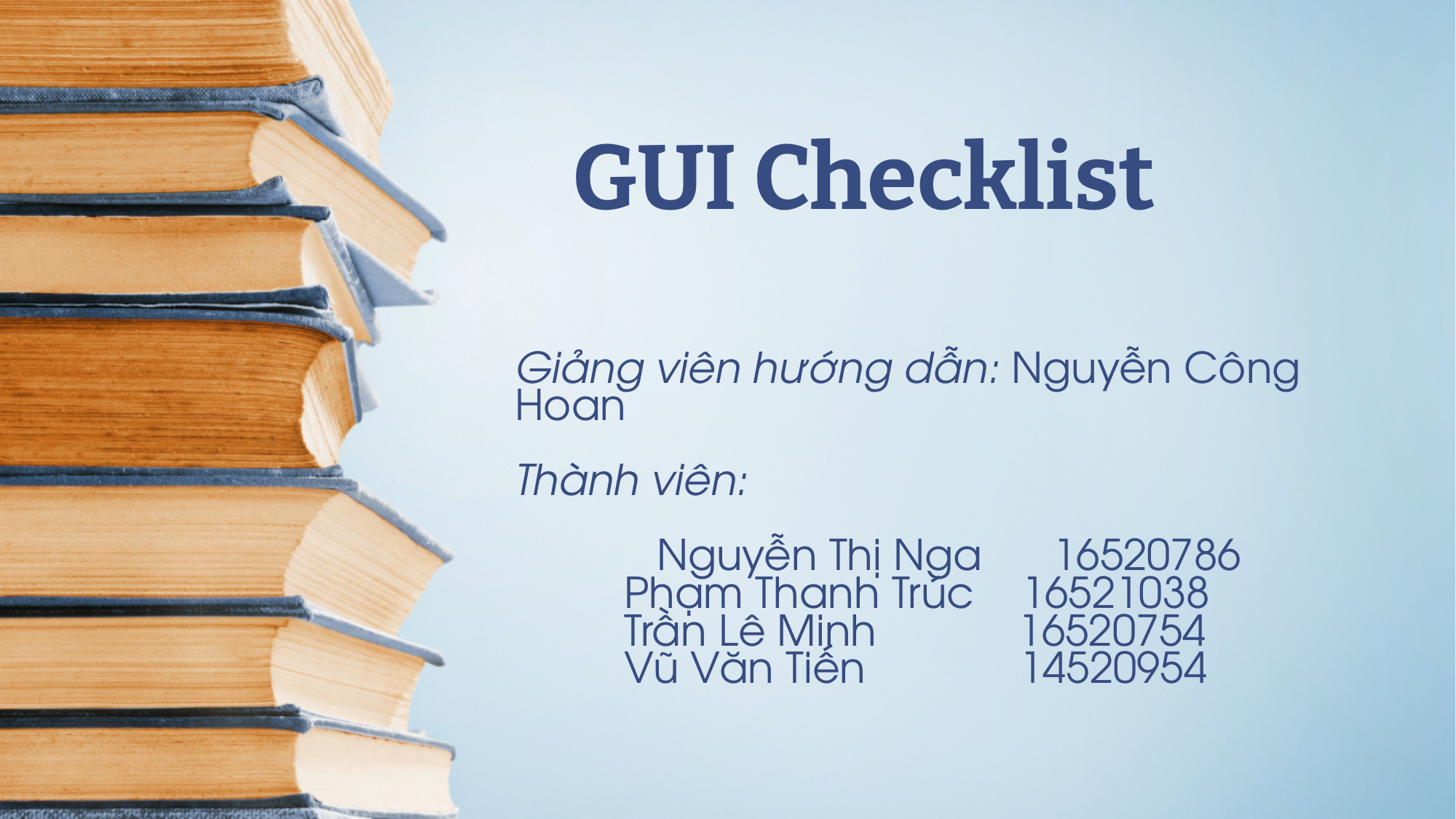

# GUI Checklist
Giảng viên hướng dẫn: Nguyễn Công Hoan

Thành viên:

            Nguyễn Thị Nga      16520786
	Phạm Thanh Trúc    16521038
	Trần Lê Minh            16520754
	Vũ Văn Tiến             14520954